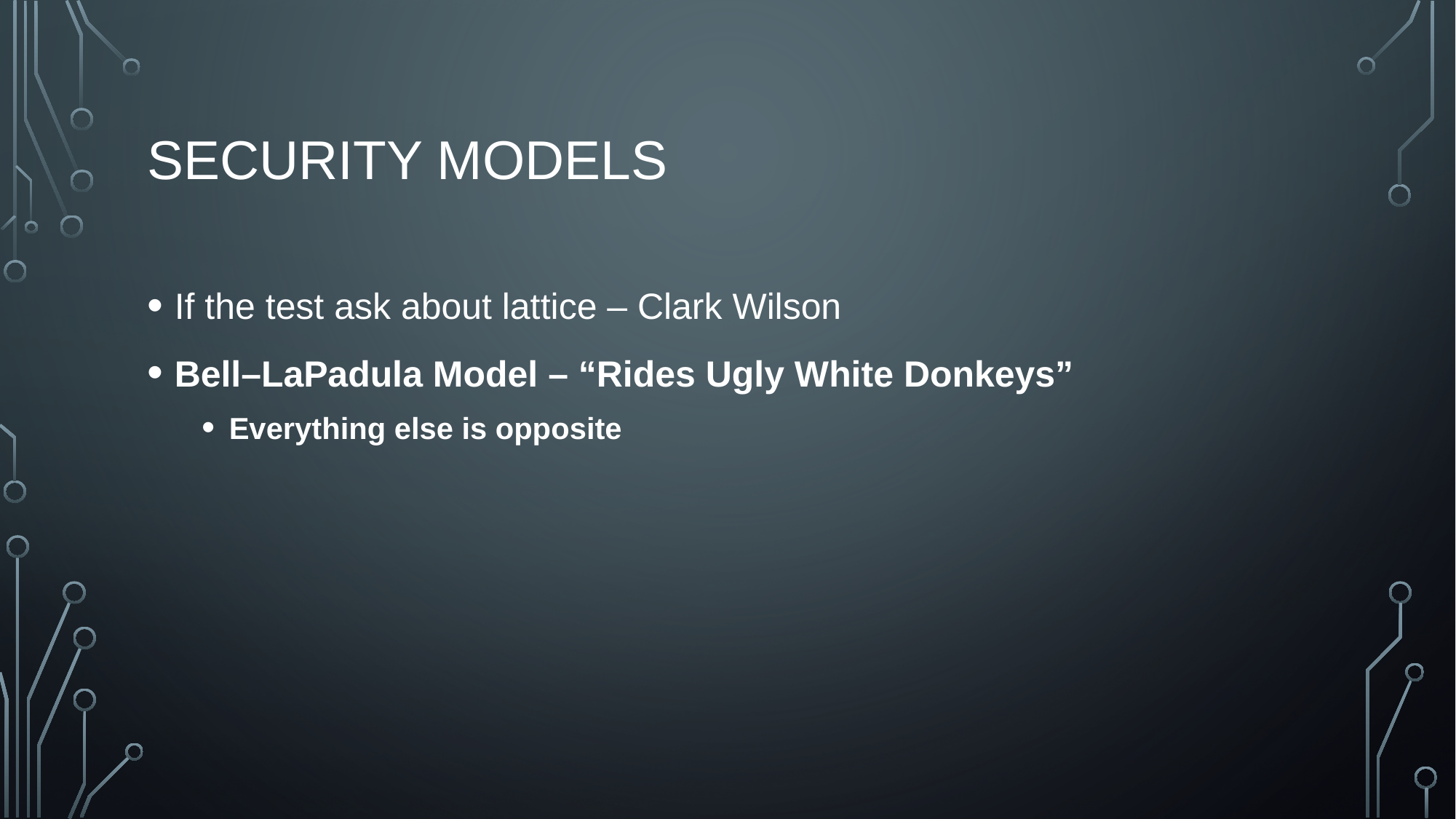

# Security Models
If the test ask about lattice – Clark Wilson
Bell–LaPadula Model – “Rides Ugly White Donkeys”
Everything else is opposite